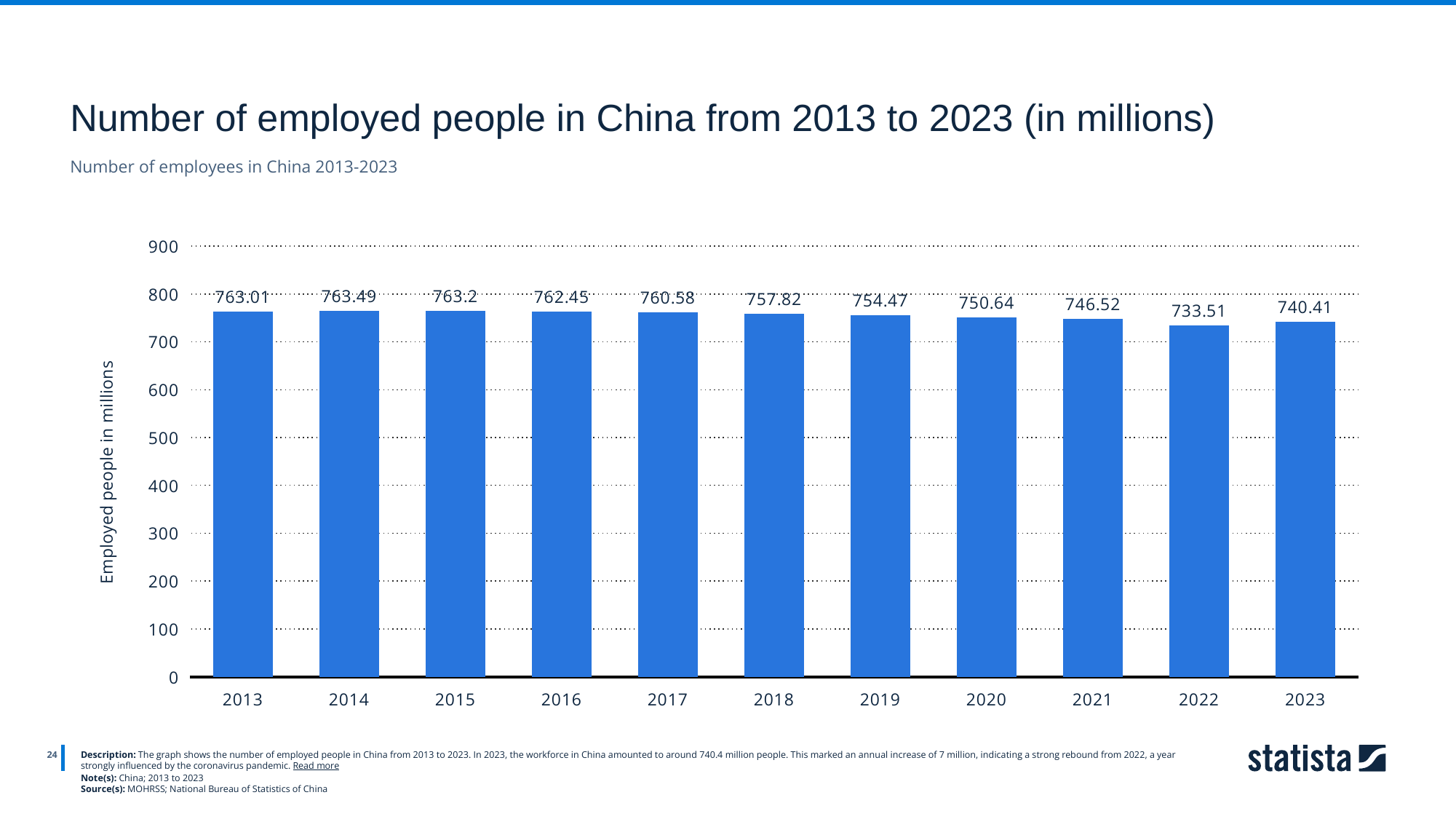

Number of employed people in China from 2013 to 2023 (in millions)
Number of employees in China 2013-2023

### Chart

| Category | Column1 |
|---|---|
| 2013 | 763.01 |
| 2014 | 763.49 |
| 2015 | 763.2 |
| 2016 | 762.45 |
| 2017 | 760.58 |
| 2018 | 757.82 |
| 2019 | 754.47 |
| 2020 | 750.64 |
| 2021 | 746.52 |
| 2022 | 733.51 |
| 2023 | 740.41 |
24
Description: The graph shows the number of employed people in China from 2013 to 2023. In 2023, the workforce in China amounted to around 740.4 million people. This marked an annual increase of 7 million, indicating a strong rebound from 2022, a year strongly influenced by the coronavirus pandemic. Read more
Note(s): China; 2013 to 2023
Source(s): MOHRSS; National Bureau of Statistics of China